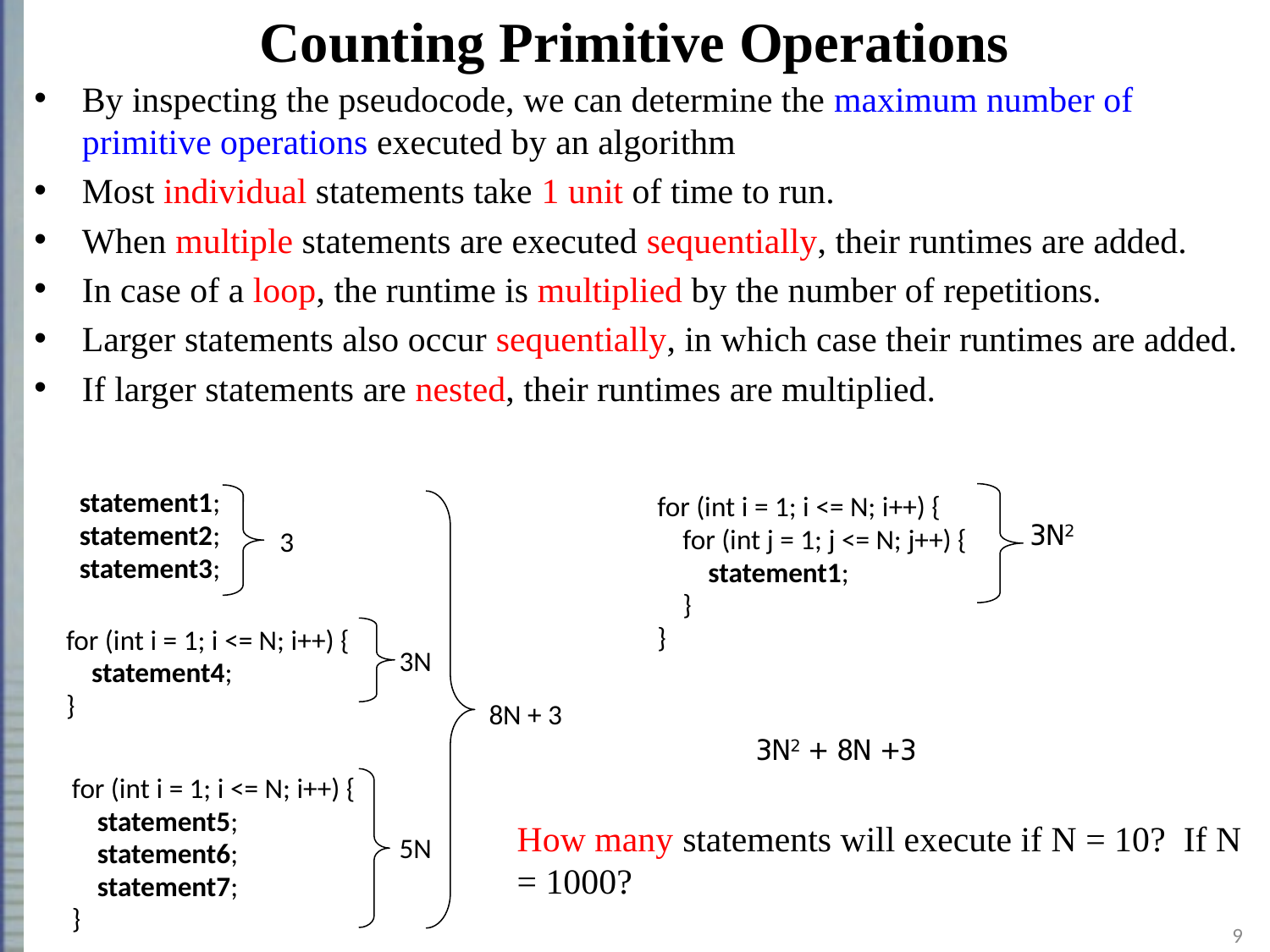

Counting Primitive Operations
By inspecting the pseudocode, we can determine the maximum number of primitive operations executed by an algorithm
Most individual statements take 1 unit of time to run.
When multiple statements are executed sequentially, their runtimes are added.
In case of a loop, the runtime is multiplied by the number of repetitions.
Larger statements also occur sequentially, in which case their runtimes are added.
If larger statements are nested, their runtimes are multiplied.

3N2
statement1;
statement2;
statement3;

3
for (int i = 1; i <= N; i++) {
    for (int j = 1; j <= N; j++) {
        statement1;
    }
}

8N + 3

3N
for (int i = 1; i <= N; i++) {
    statement4;
}
3N2 + 8N +3

for (int i = 1; i <= N; i++) {
    statement5;
    statement6;
    statement7;
}

5N
How many statements will execute if N = 10?  If N = 1000?
9